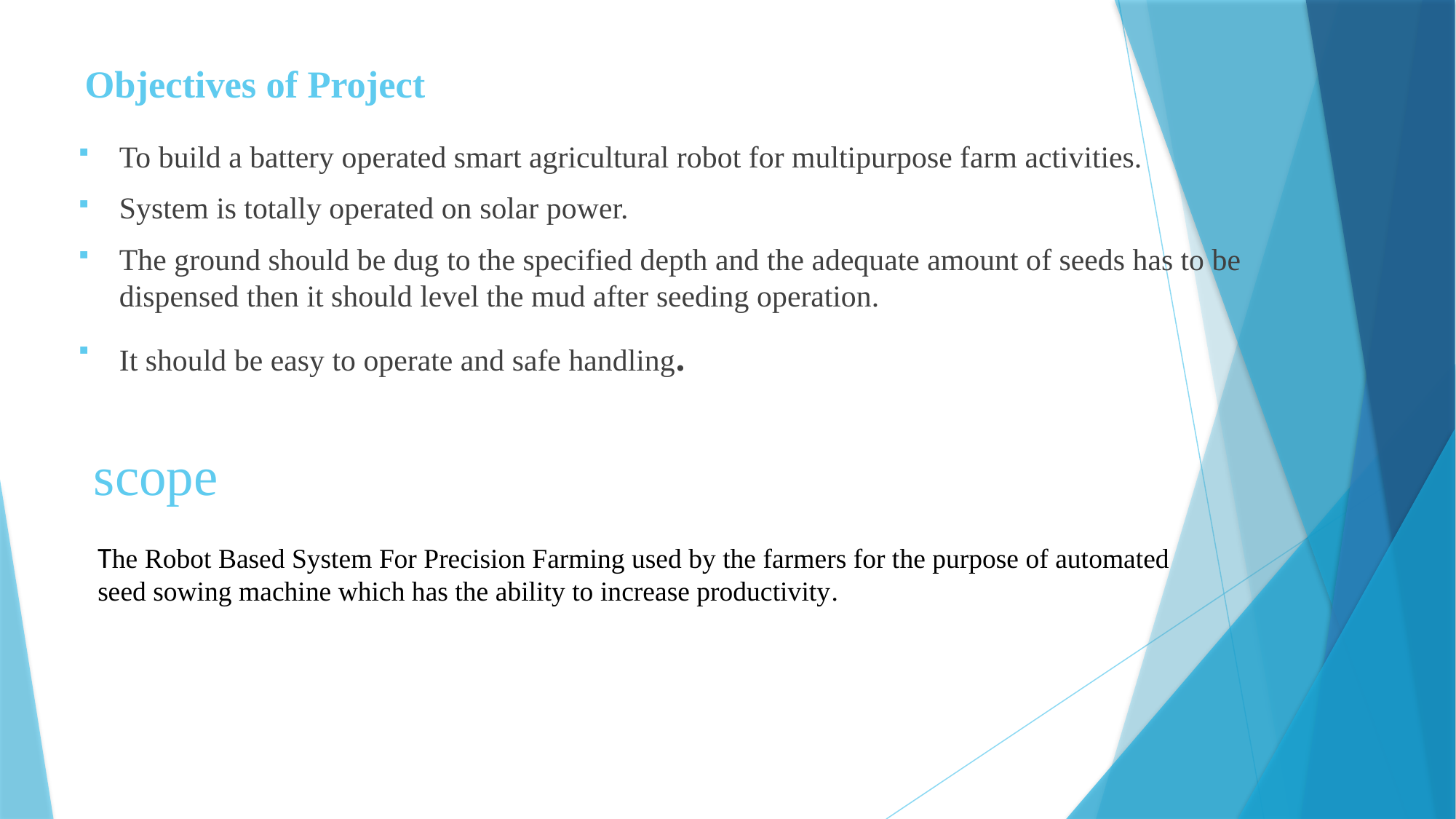

# Objectives of Project
To build a battery operated smart agricultural robot for multipurpose farm activities.
System is totally operated on solar power.
The ground should be dug to the specified depth and the adequate amount of seeds has to be dispensed then it should level the mud after seeding operation.
It should be easy to operate and safe handling.

scope
The Robot Based System For Precision Farming used by the farmers for the purpose of automated seed sowing machine which has the ability to increase productivity.